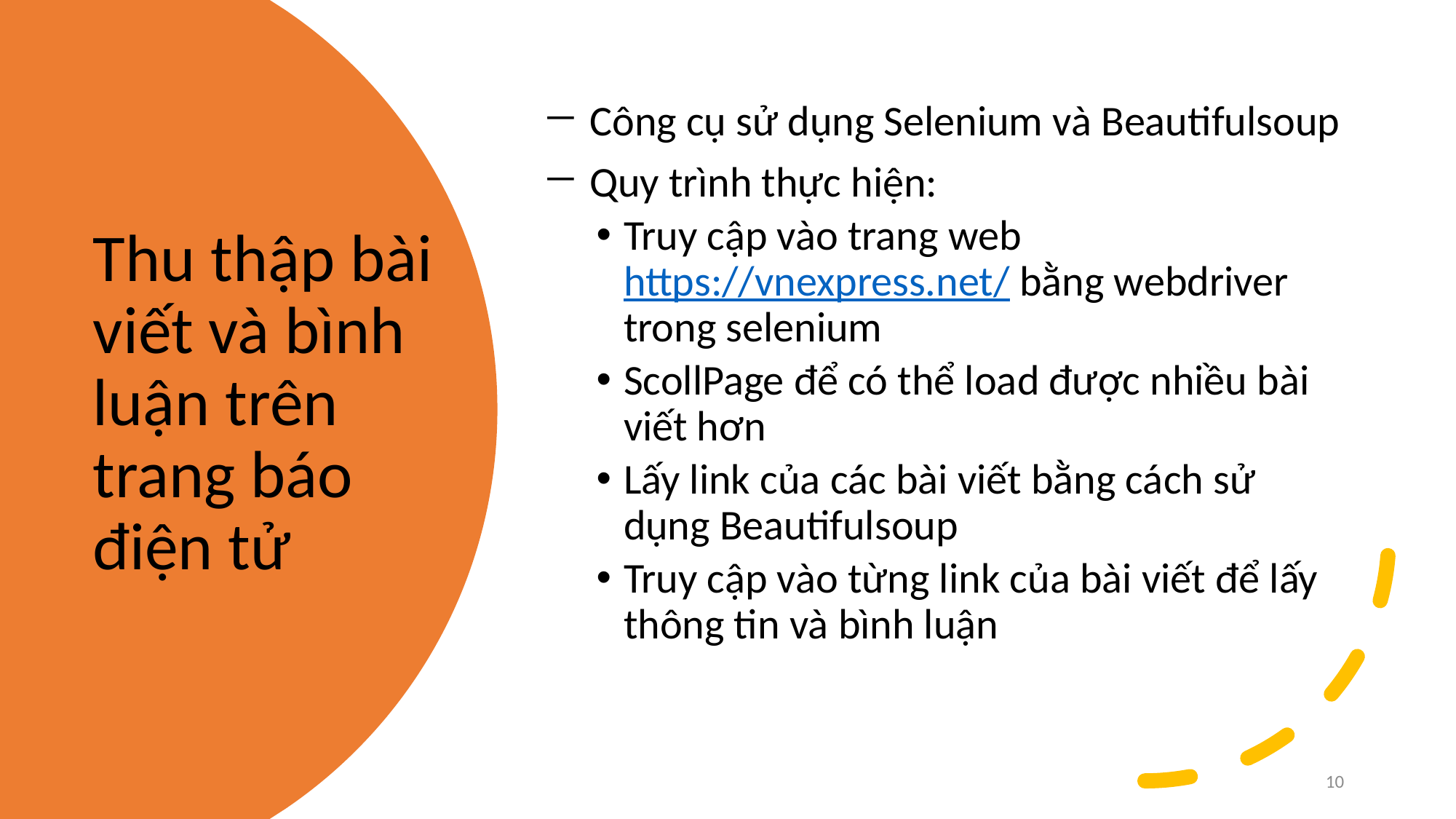

Công cụ sử dụng Selenium và Beautifulsoup
 Quy trình thực hiện:
Truy cập vào trang web https://vnexpress.net/ bằng webdriver trong selenium
ScollPage để có thể load được nhiều bài viết hơn
Lấy link của các bài viết bằng cách sử dụng Beautifulsoup
Truy cập vào từng link của bài viết để lấy thông tin và bình luận

# Thu thập bài viết và bình luận trên trang báo điện tử

10